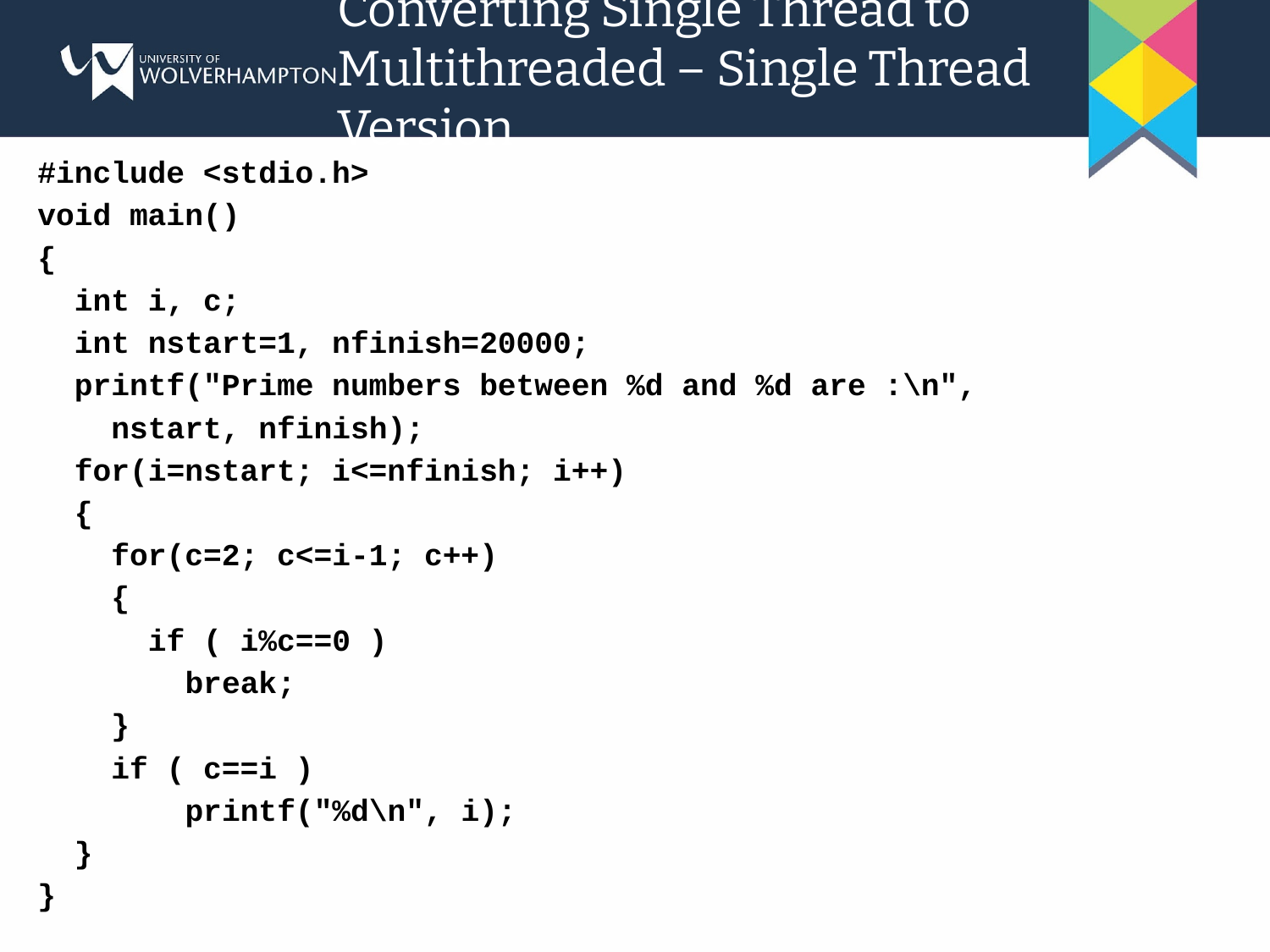

# Converting Single Thread to Multithreaded – Single Thread Version
#include <stdio.h>
void main()
{
  int i, c;
  int nstart=1, nfinish=20000;
  printf("Prime numbers between %d and %d are :\n",
    nstart, nfinish);
  for(i=nstart; i<=nfinish; i++)
  {
    for(c=2; c<=i-1; c++)
    {
      if ( i%c==0 )
        break;
    }
    if ( c==i )
        printf("%d\n", i);
  }
}